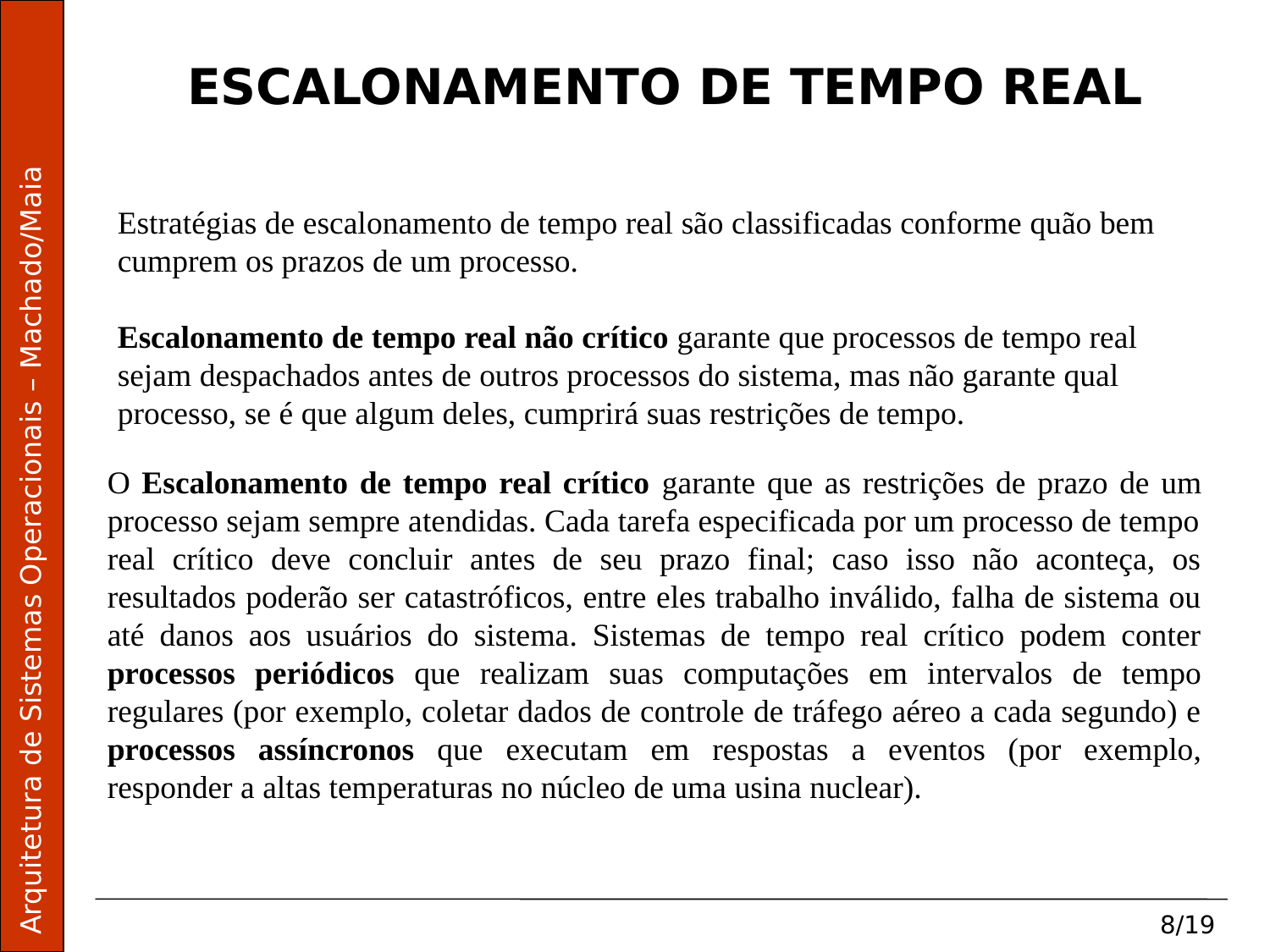

# ESCALONAMENTO DE TEMPO REAL
Estratégias de escalonamento de tempo real são classificadas conforme quão bem
cumprem os prazos de um processo.

Escalonamento de tempo real não crítico garante que processos de tempo real sejam despachados antes de outros processos do sistema, mas não garante qual processo, se é que algum deles, cumprirá suas restrições de tempo.
O Escalonamento de tempo real crítico garante que as restrições de prazo de um processo sejam sempre atendidas. Cada tarefa especificada por um processo de tempo
real crítico deve concluir antes de seu prazo final; caso isso não aconteça, os resultados poderão ser catastróficos, entre eles trabalho inválido, falha de sistema ou até danos aos usuários do sistema. Sistemas de tempo real crítico podem conter processos periódicos que realizam suas computações em intervalos de tempo regulares (por exemplo, coletar dados de controle de tráfego aéreo a cada segundo) e processos assíncronos que executam em respostas a eventos (por exemplo, responder a altas temperaturas no núcleo de uma usina nuclear).